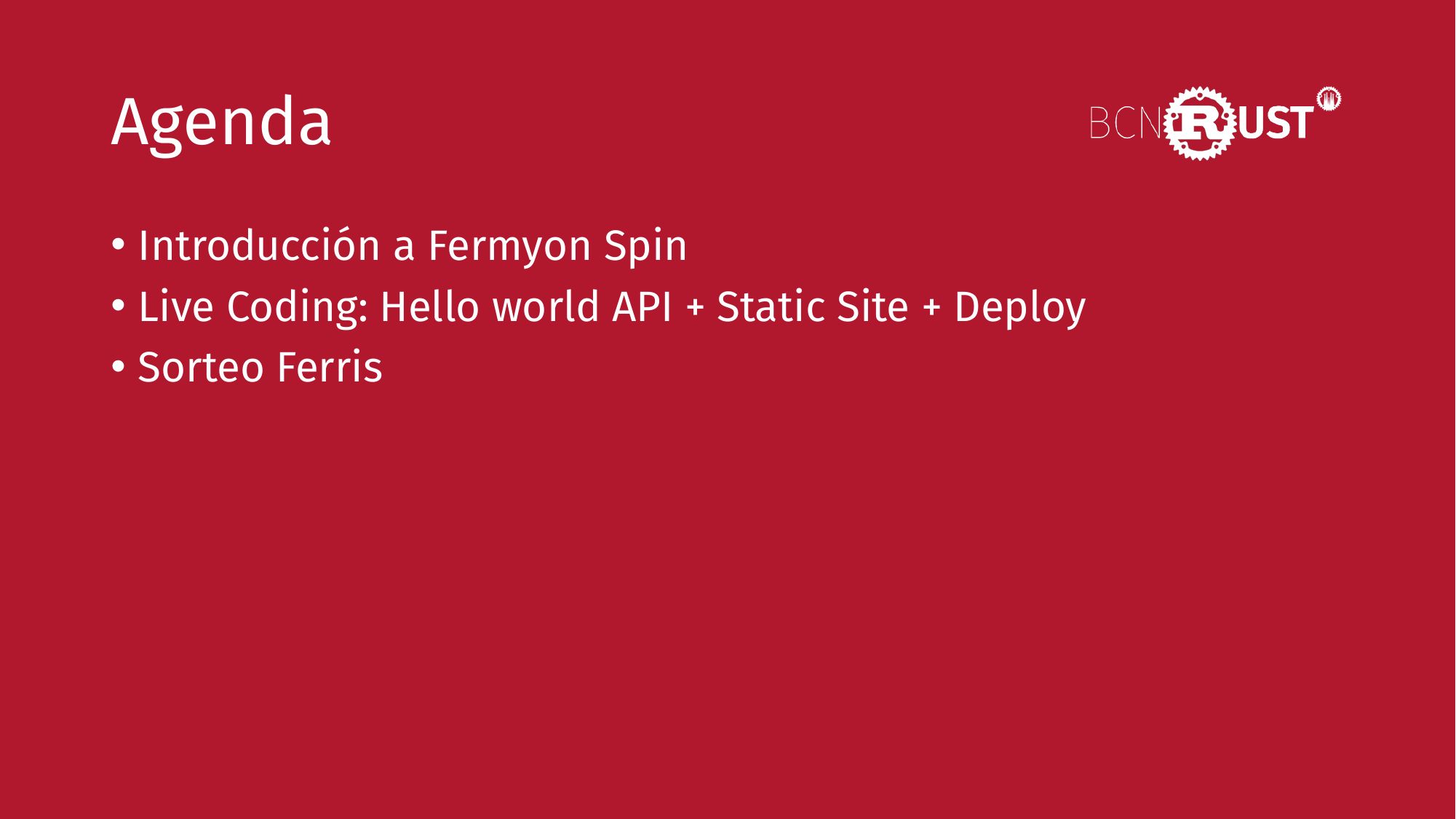

# Agenda
Introducción a Fermyon Spin
Live Coding: Hello world API + Static Site + Deploy
Sorteo Ferris